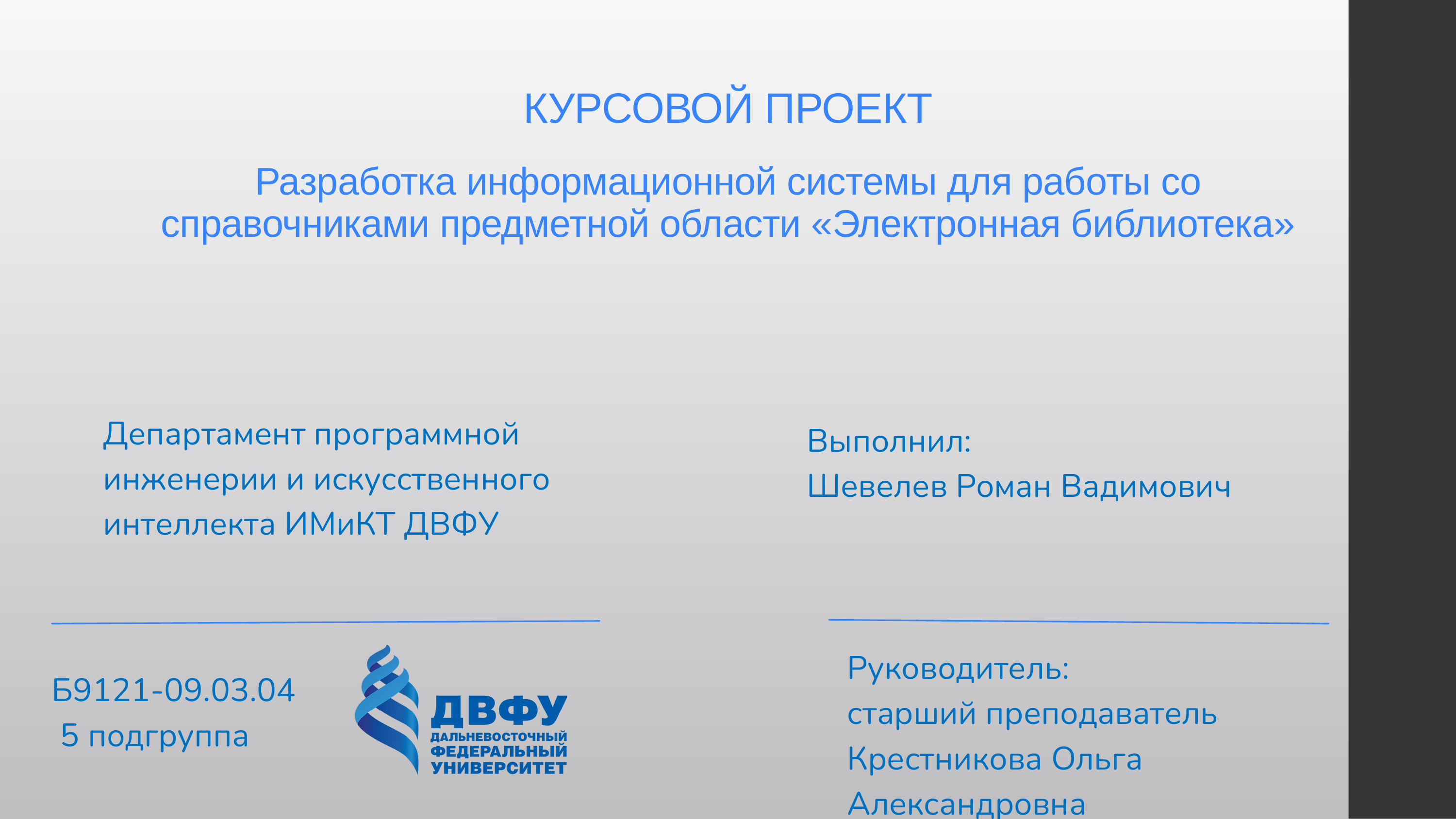

КУРСОВОЙ ПРОЕКТ
Разработка информационной системы для работы со справочниками предметной области «Электронная библиотека»
Департамент программной инженерии и искусственного интеллекта ИМиКТ ДВФУ

Выполнил:
Шевелев Роман Вадимович

Руководитель:
старший преподаватель Крестникова Ольга Александровна

Б9121-09.03.04
 5 подгруппа